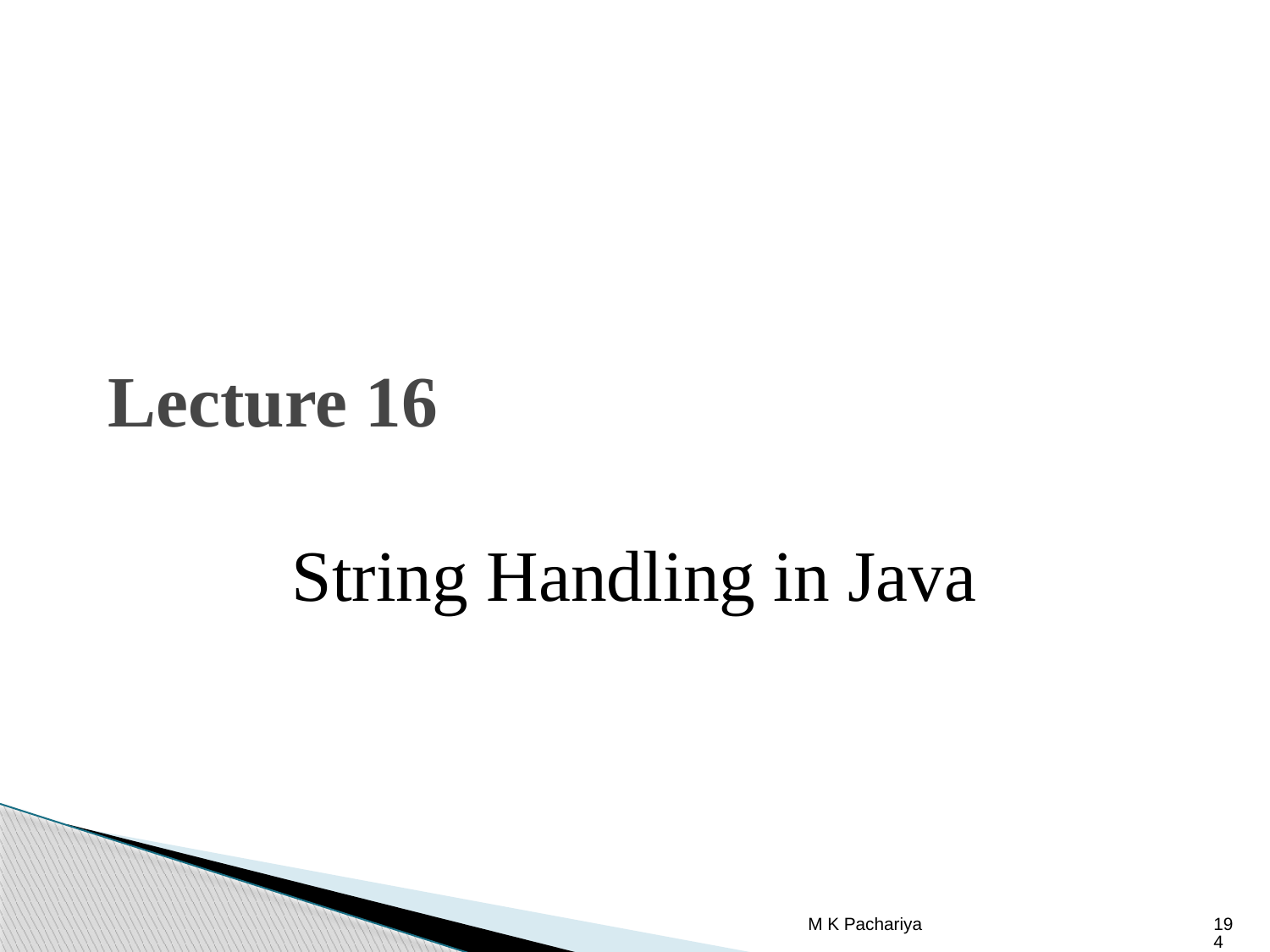

Lecture 16
String Handling in Java
M K Pachariya
194